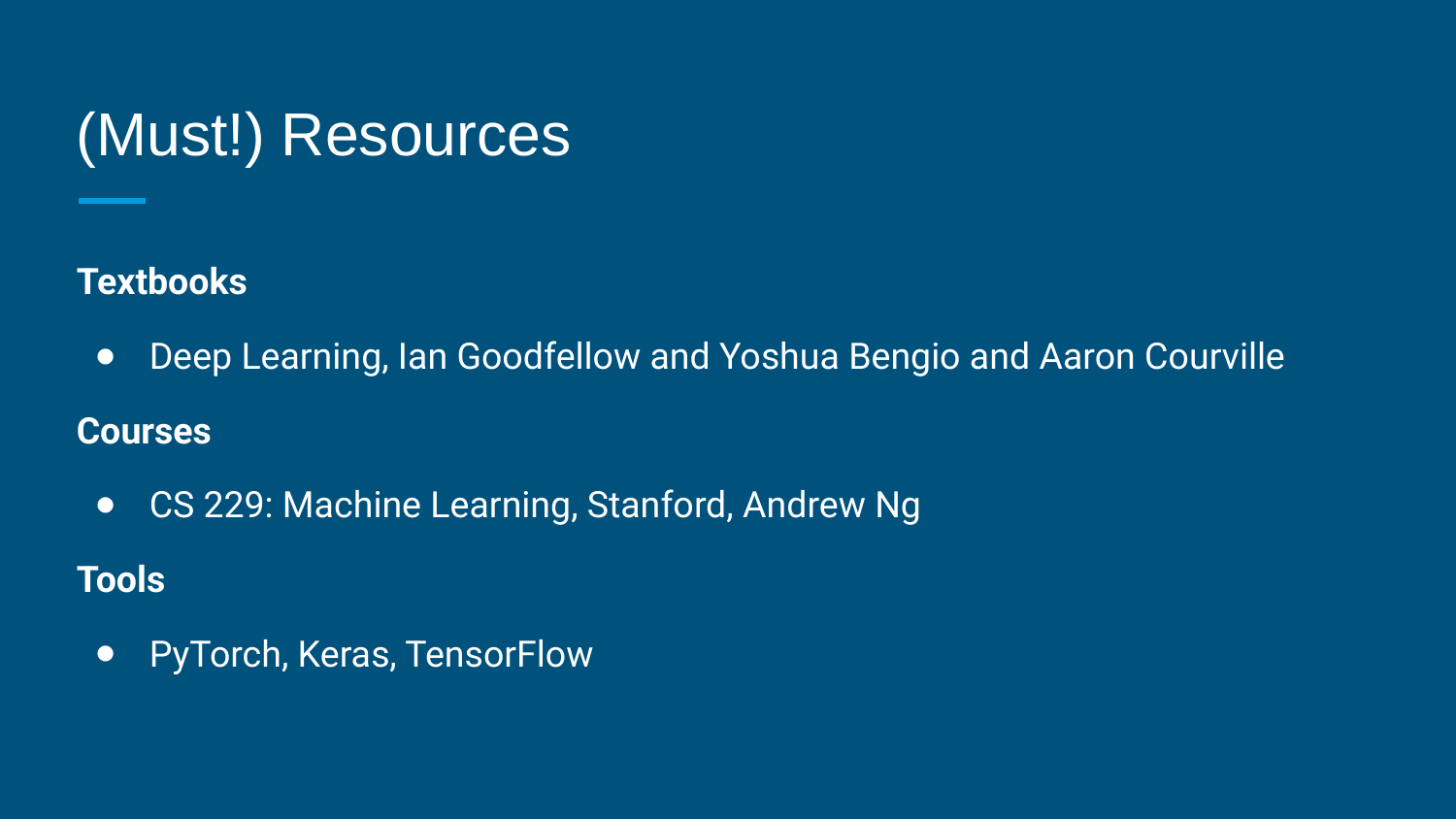

# (Must!) Resources
Textbooks
Deep Learning, Ian Goodfellow and Yoshua Bengio and Aaron Courville
Courses
CS 229: Machine Learning, Stanford, Andrew Ng
Tools
PyTorch, Keras, TensorFlow